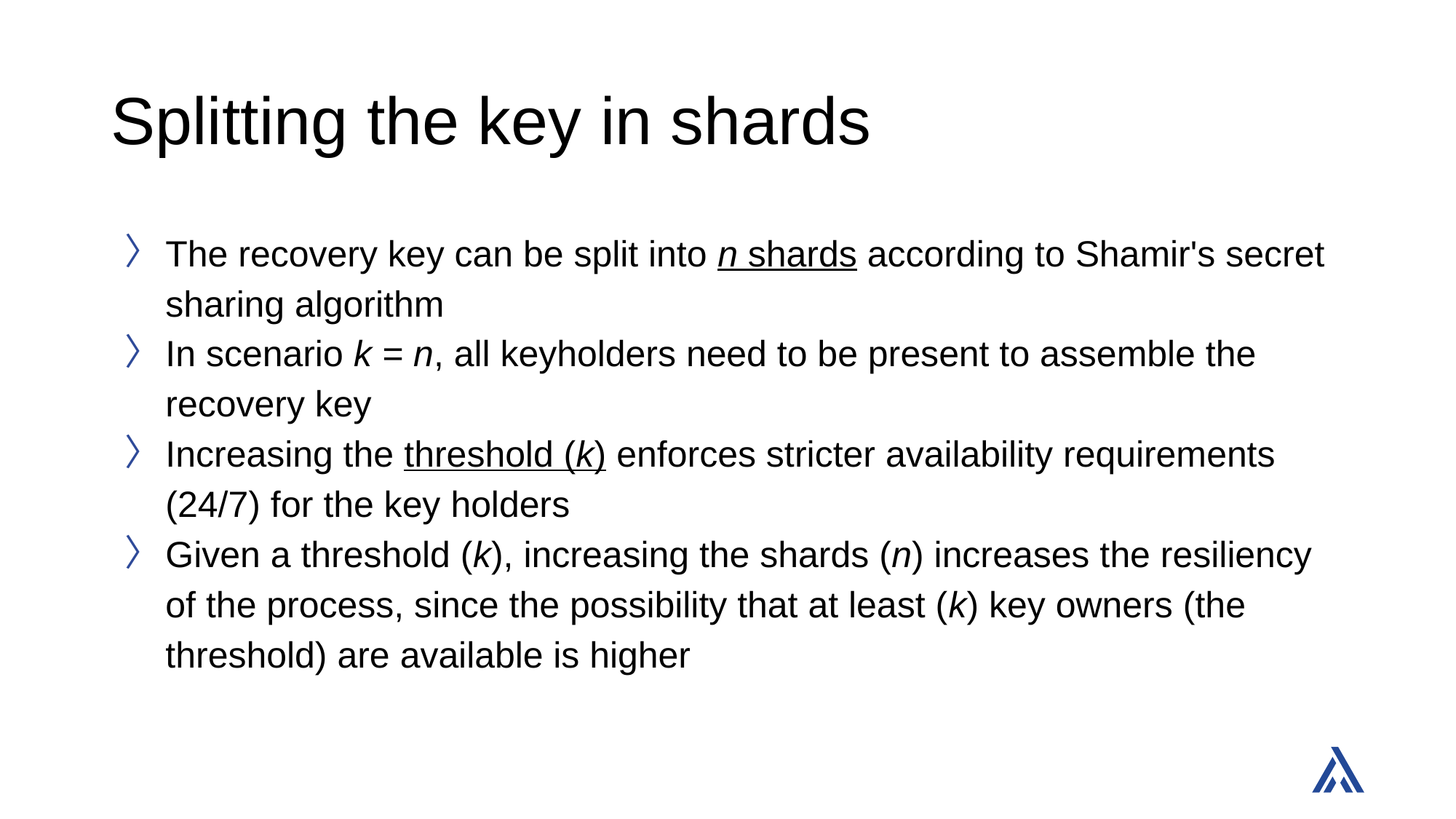

# Splitting the key in shards​
The recovery key can be split into n shards​ according to Shamir's secret sharing algorithm​
In scenario k = n, all keyholders need to be present to assemble the recovery key​
Increasing the threshold (k) enforces stricter availability requirements (24/7) for the key holders​
Given a threshold (k), increasing the shards (n) increases the resiliency of the process, since the possibility that at least (k) key owners (the threshold) are available is higher​​